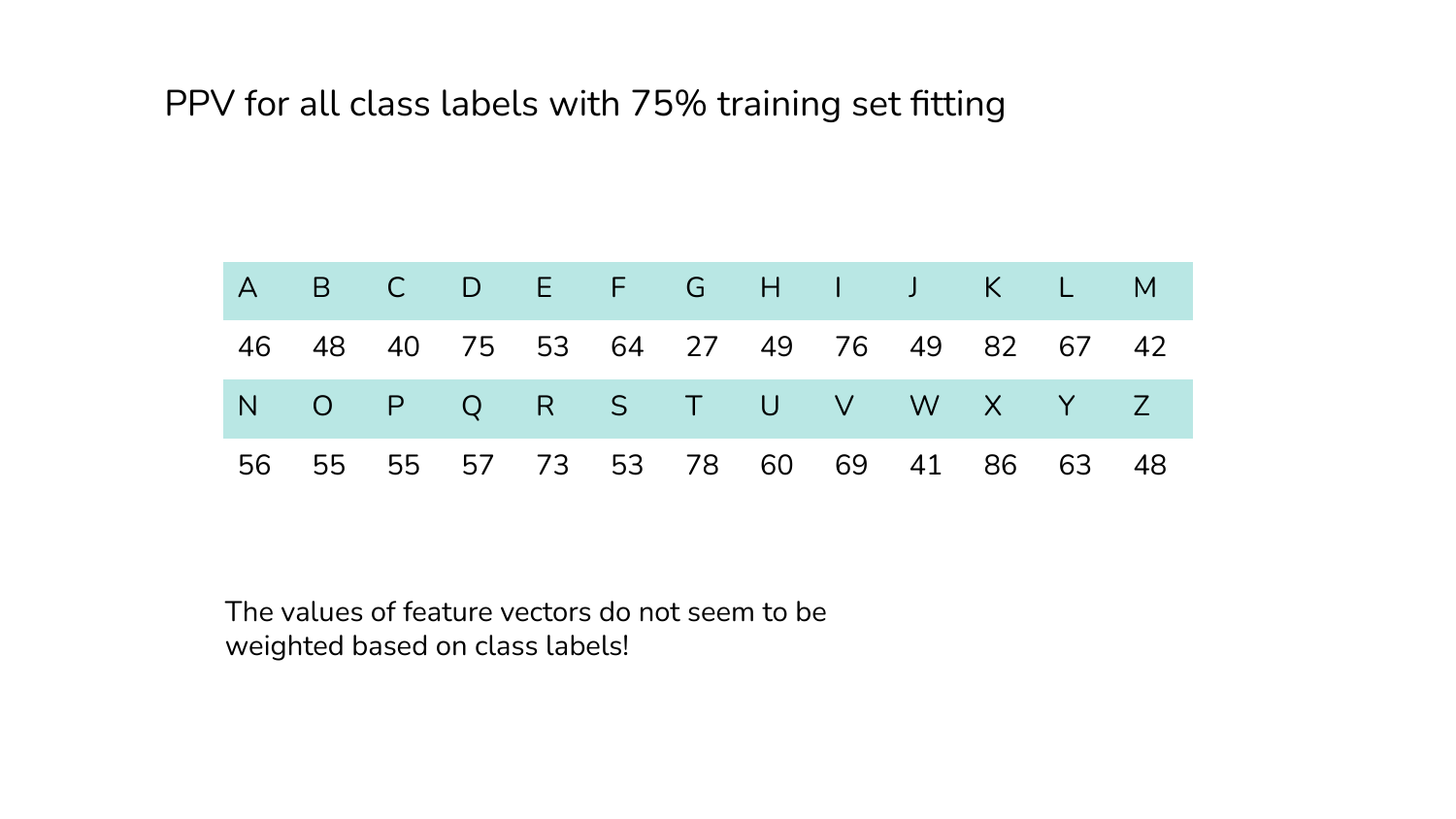

PPV for all class labels with 75% training set fitting
| A | B | C | D | E | F | G | H | I | J | K | L | M |
| --- | --- | --- | --- | --- | --- | --- | --- | --- | --- | --- | --- | --- |
| 46 | 48 | 40 | 75 | 53 | 64 | 27 | 49 | 76 | 49 | 82 | 67 | 42 |
| N | O | P | Q | R | S | T | U | V | W | X | Y | Z |
| 56 | 55 | 55 | 57 | 73 | 53 | 78 | 60 | 69 | 41 | 86 | 63 | 48 |
The values of feature vectors do not seem to be weighted based on class labels!